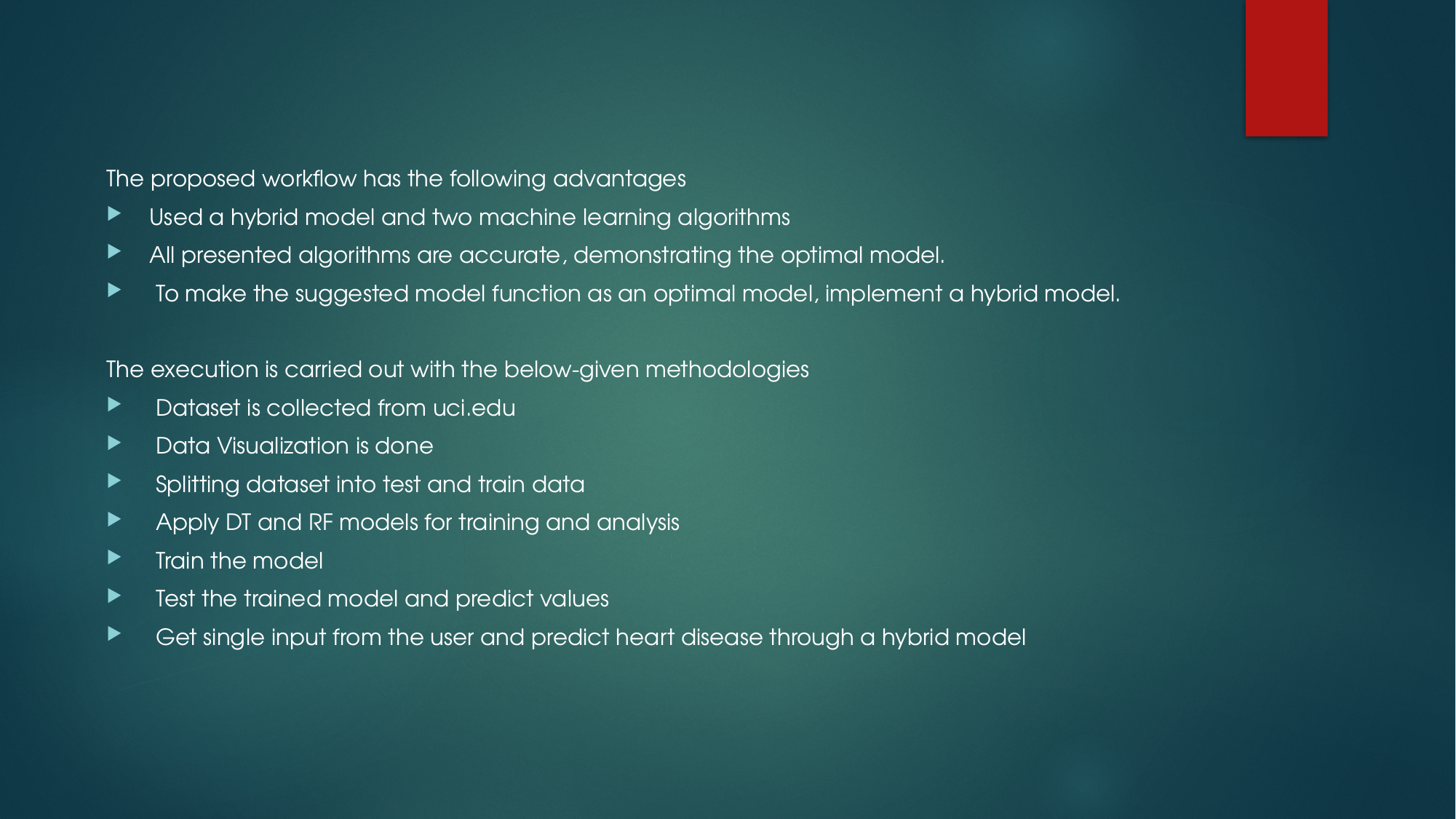

#
The proposed workflow has the following advantages
Used a hybrid model and two machine learning algorithms
All presented algorithms are accurate, demonstrating the optimal model.
 To make the suggested model function as an optimal model, implement a hybrid model.

The execution is carried out with the below-given methodologies
 Dataset is collected from uci.edu
 Data Visualization is done
 Splitting dataset into test and train data
 Apply DT and RF models for training and analysis
 Train the model
 Test the trained model and predict values
 Get single input from the user and predict heart disease through a hybrid model